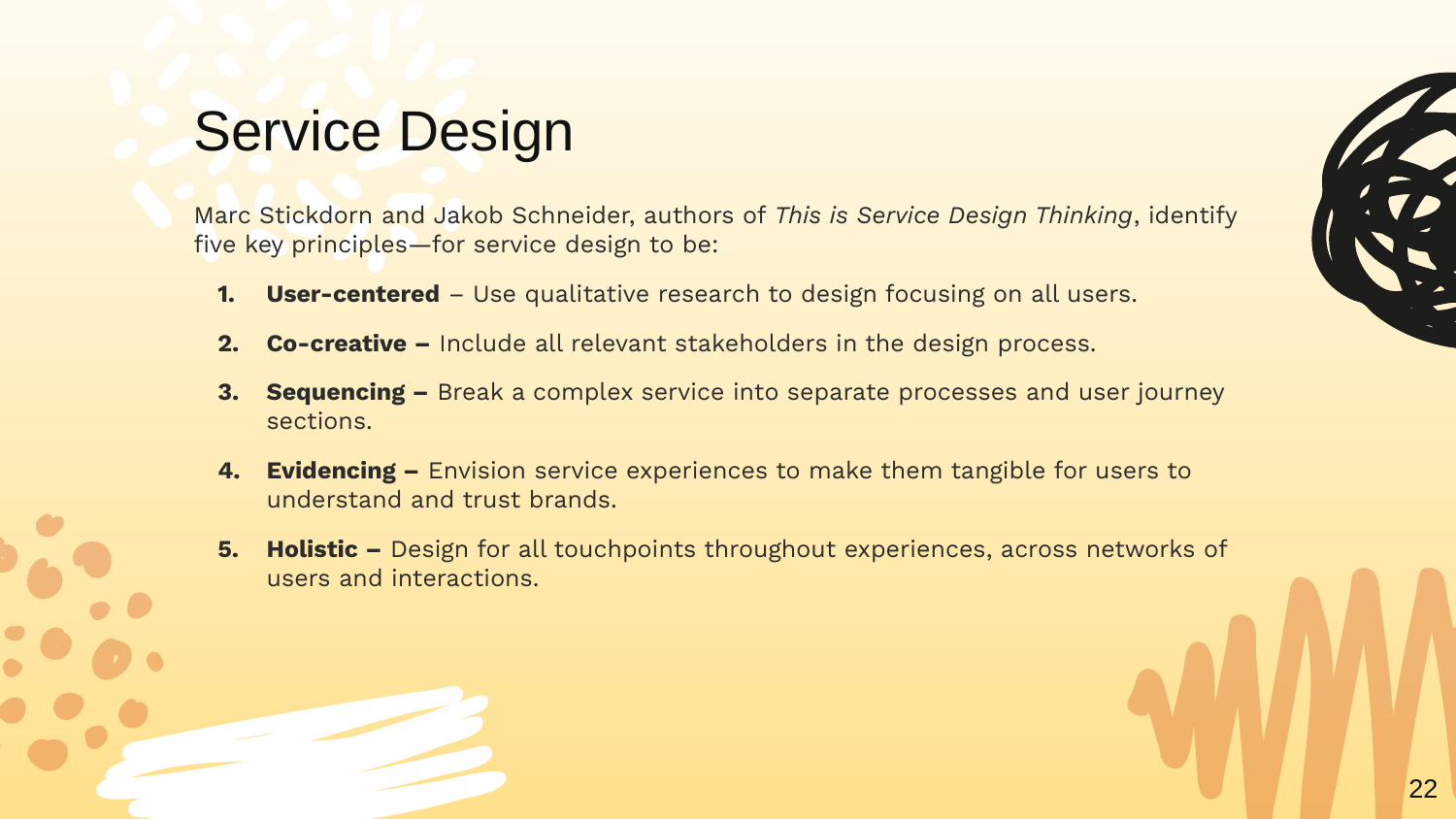

# Service Design
Marc Stickdorn and Jakob Schneider, authors of This is Service Design Thinking, identify five key principles—for service design to be:
User-centered – Use qualitative research to design focusing on all users.
Co-creative – Include all relevant stakeholders in the design process.
Sequencing – Break a complex service into separate processes and user journey sections.
Evidencing – Envision service experiences to make them tangible for users to understand and trust brands.
Holistic – Design for all touchpoints throughout experiences, across networks of users and interactions.
22